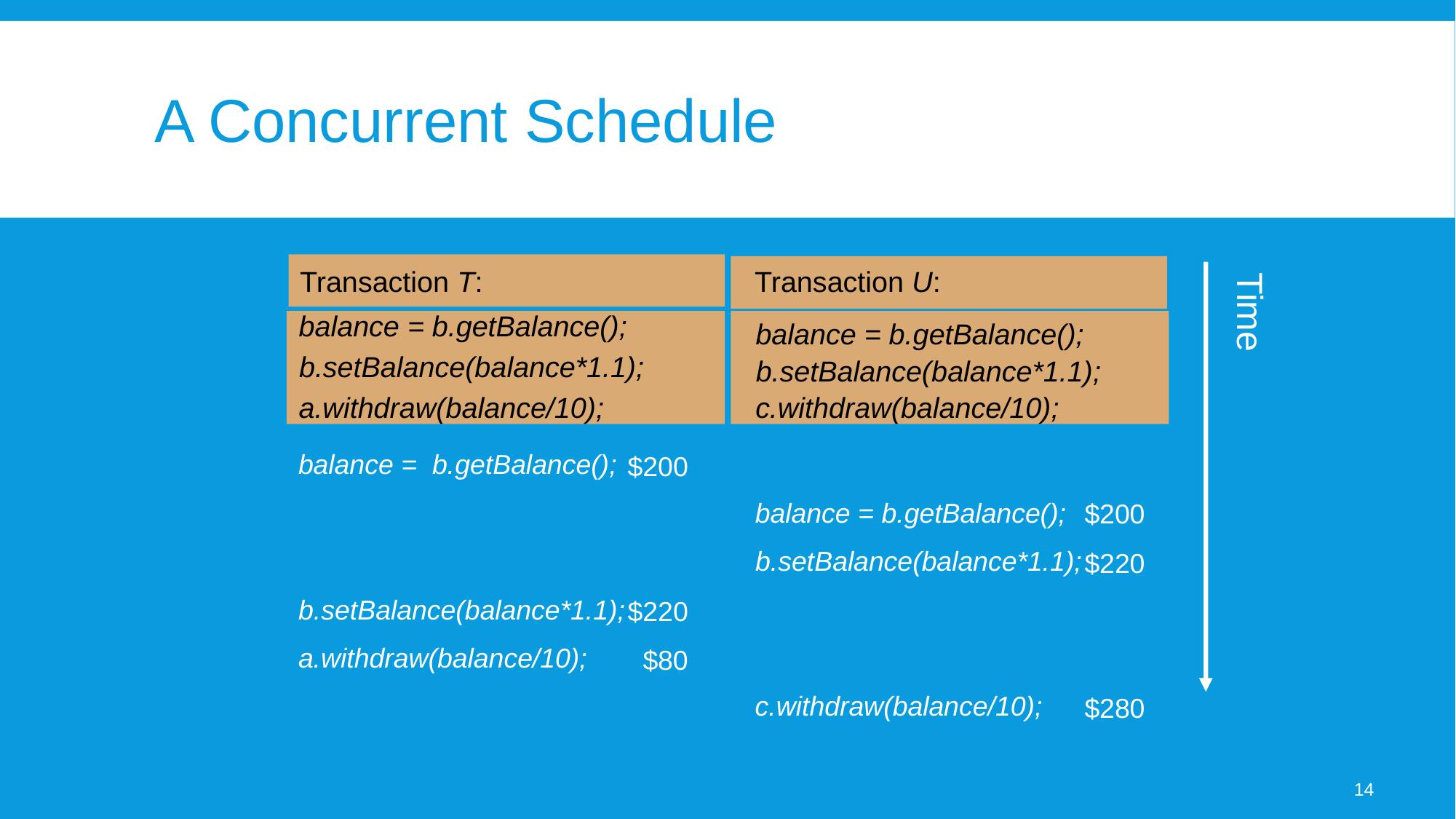

# A Concurrent Schedule

Time
Transaction T:
Transaction U:
balance = b.getBalance();

balance = b.getBalance();
b.setBalance(balance*1.1);
b.setBalance(balance*1.1);
a.withdraw(balance/10);
c.withdraw(balance/10);
balance =  b.getBalance();
$200
balance = b.getBalance();
$200
b.setBalance(balance*1.1);
$220
b.setBalance(balance*1.1);
$220
a.withdraw(balance/10);
  $80
c.withdraw(balance/10);
$280
14